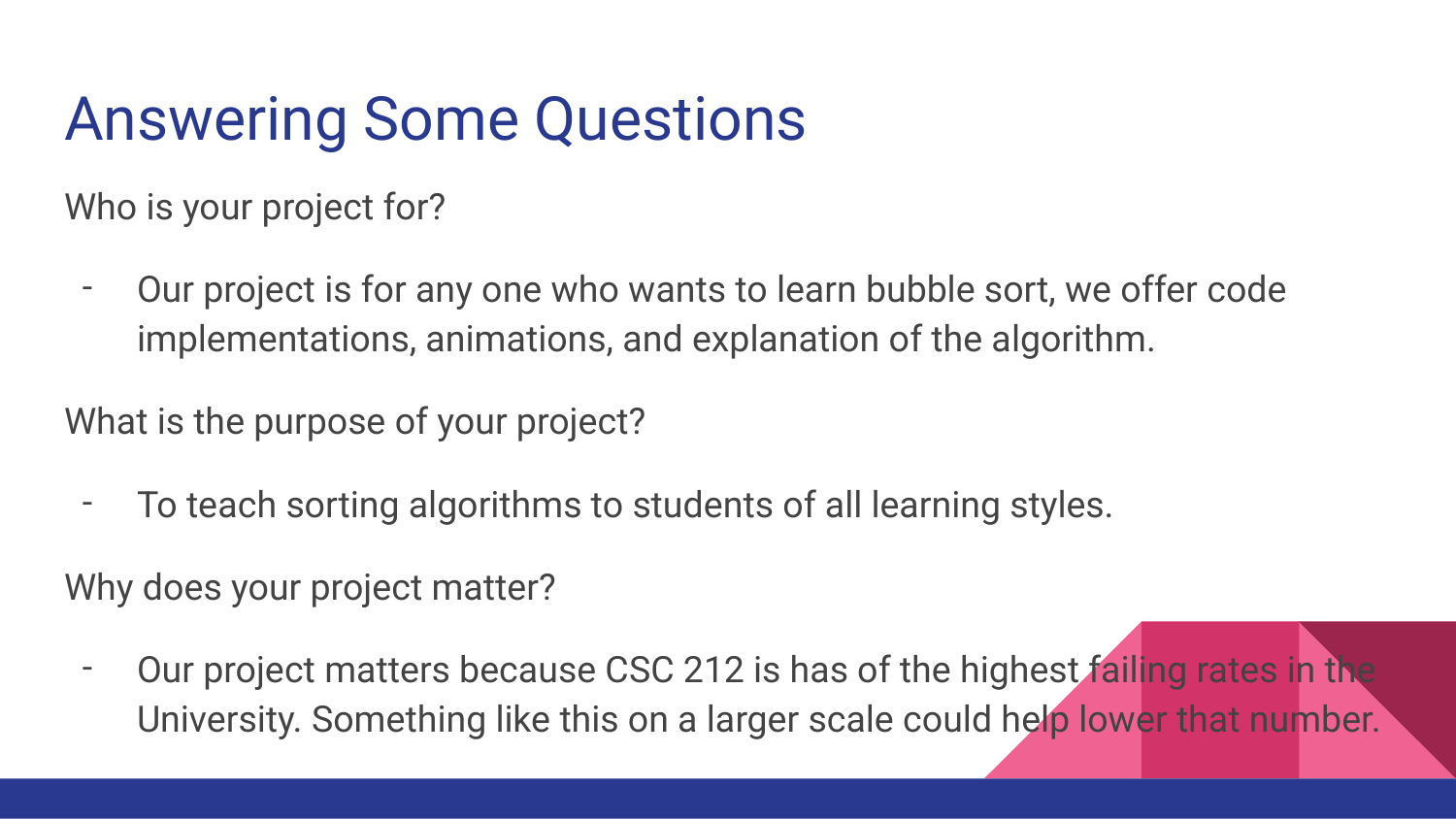

# Answering Some Questions
Who is your project for?
Our project is for any one who wants to learn bubble sort, we offer code implementations, animations, and explanation of the algorithm.
What is the purpose of your project?
To teach sorting algorithms to students of all learning styles.
Why does your project matter?
Our project matters because CSC 212 is has of the highest failing rates in the University. Something like this on a larger scale could help lower that number.